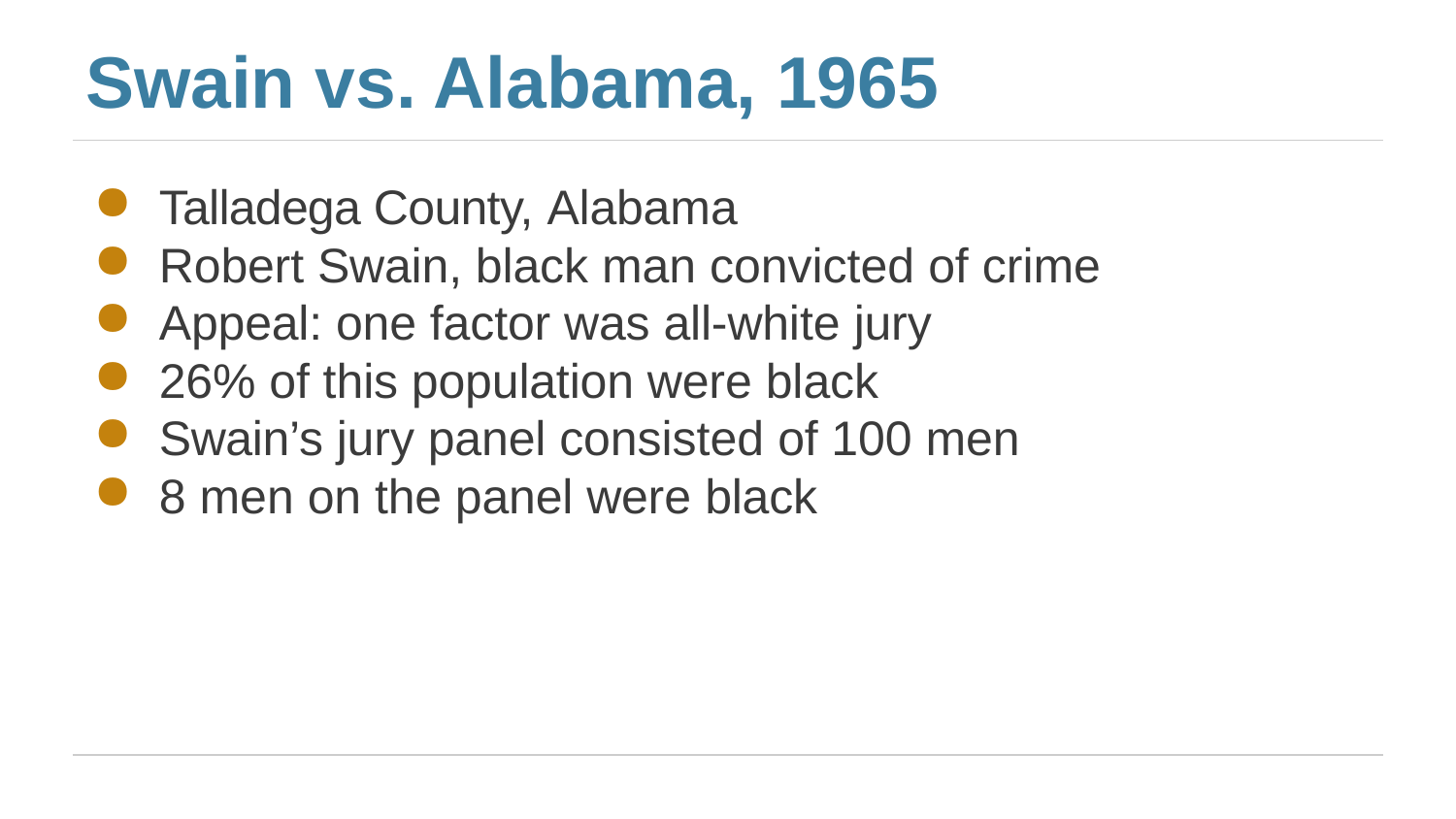

# Swain vs. Alabama, 1965
Talladega County, Alabama
Robert Swain, black man convicted of crime
Appeal: one factor was all-white jury
26% of this population were black
Swain’s jury panel consisted of 100 men
8 men on the panel were black